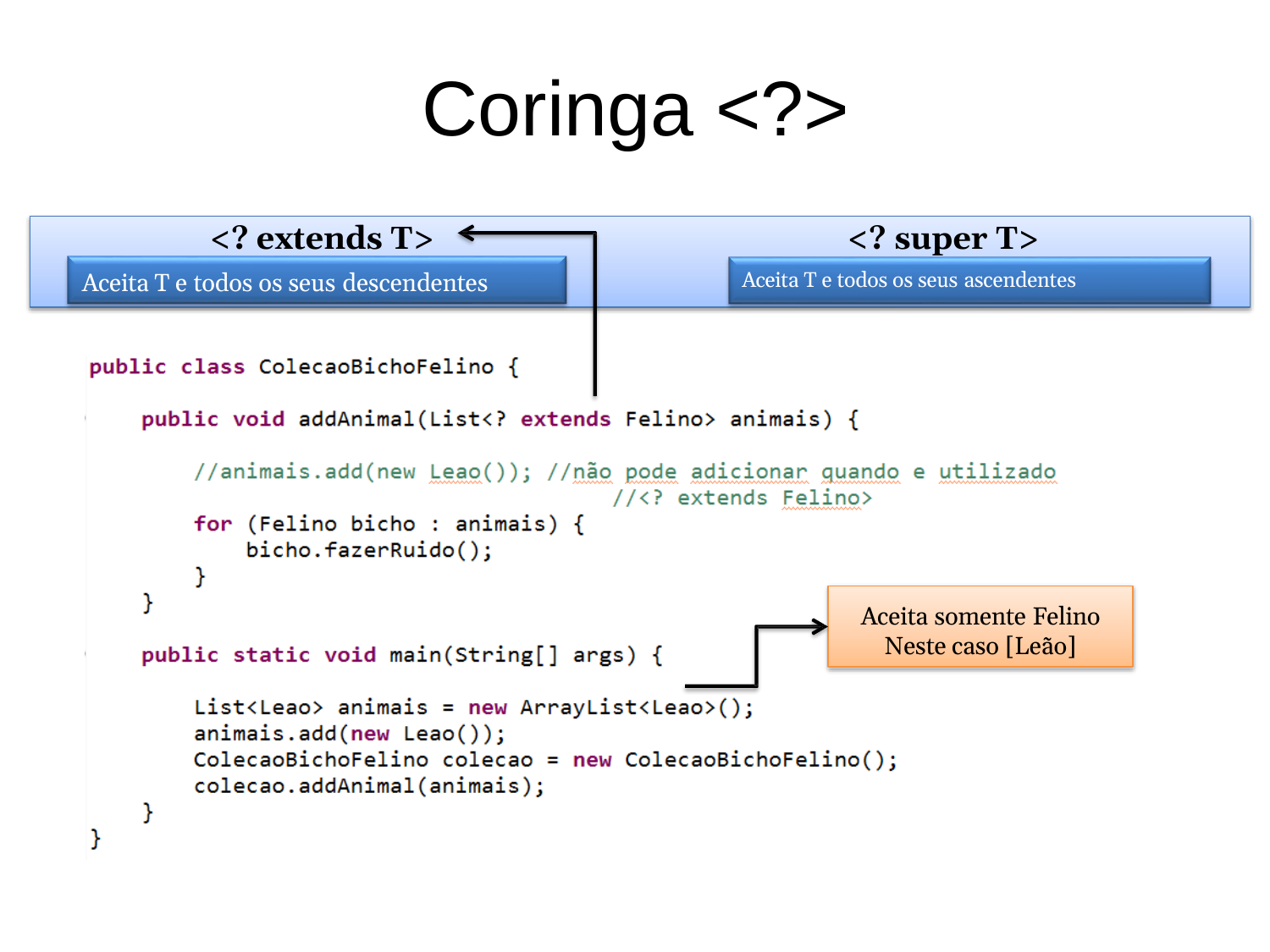

# Coringa <?>
<? super T>
Aceita T e todos os seus ascendentes
<? extends T>
Aceita T e todos os seus descendentes

Aceita somente Felino
Neste caso [Leão]